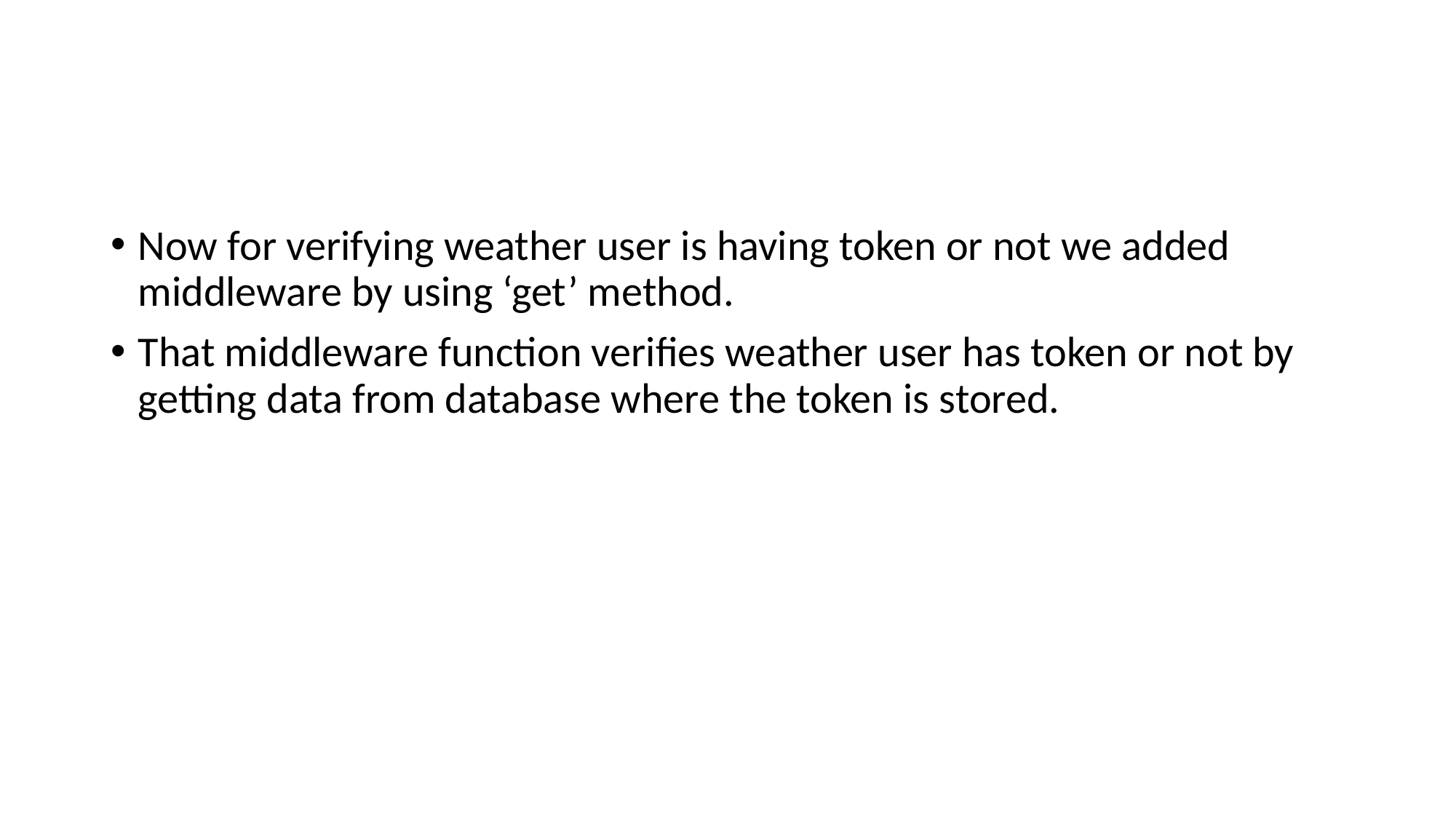

Now for verifying weather user is having token or not we added middleware by using ‘get’ method.
That middleware function verifies weather user has token or not by getting data from database where the token is stored.